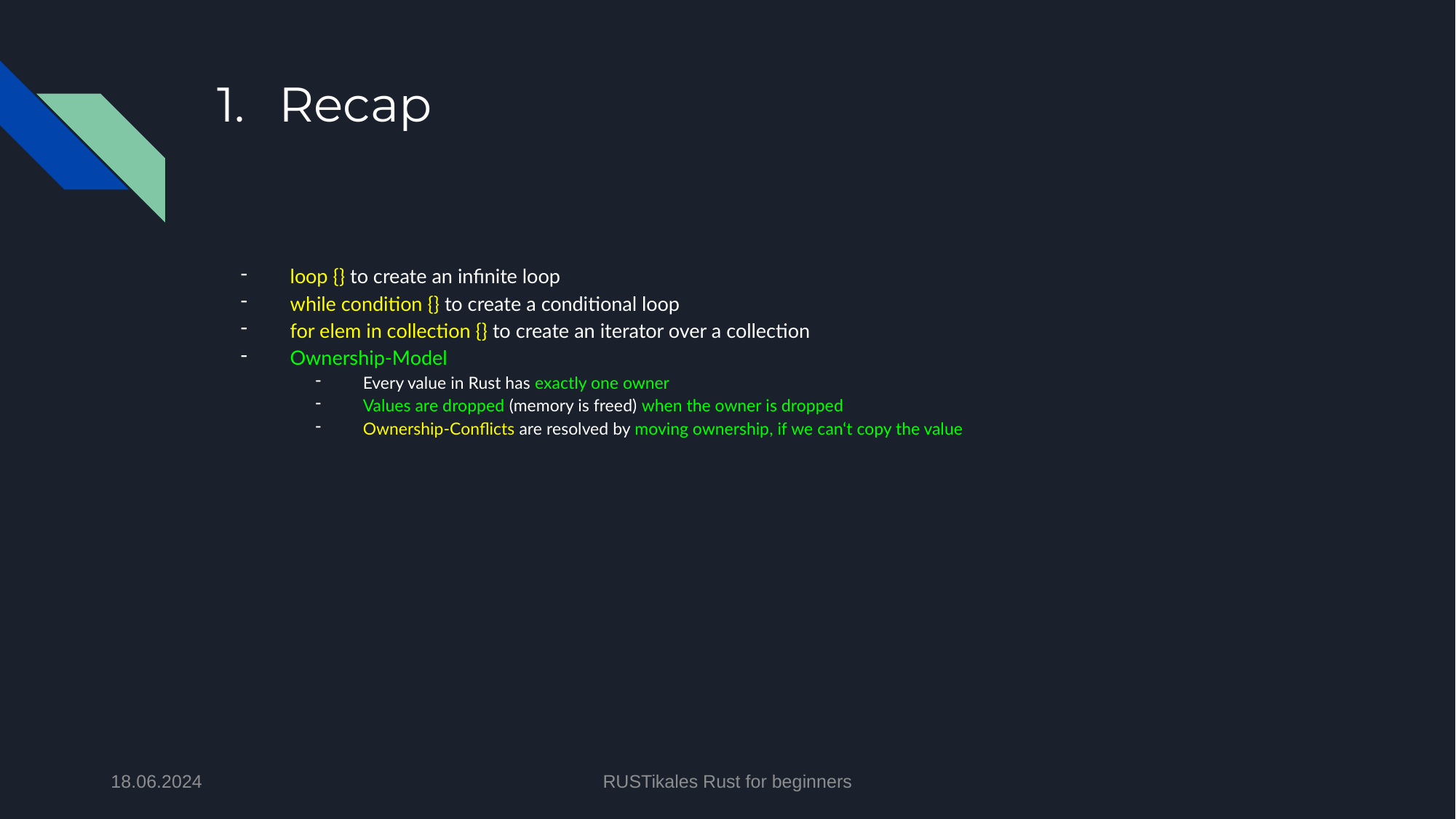

# Recap
loop {} to create an infinite loop
while condition {} to create a conditional loop
for elem in collection {} to create an iterator over a collection
Ownership-Model
Every value in Rust has exactly one owner
Values are dropped (memory is freed) when the owner is dropped
Ownership-Conflicts are resolved by moving ownership, if we can‘t copy the value
18.06.2024
RUSTikales Rust for beginners